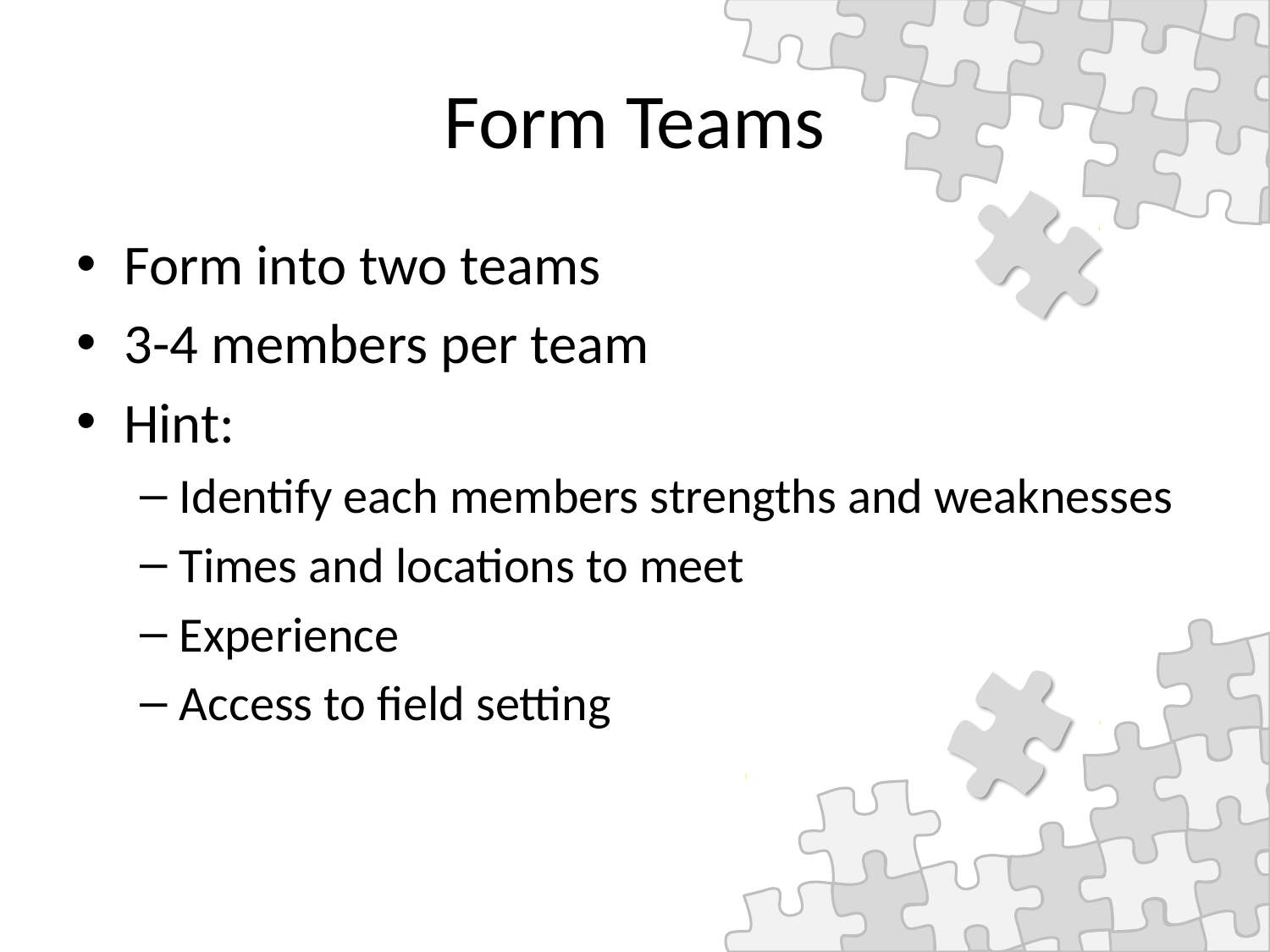

# Form Teams
Form into two teams
3-4 members per team
Hint:
Identify each members strengths and weaknesses
Times and locations to meet
Experience
Access to field setting